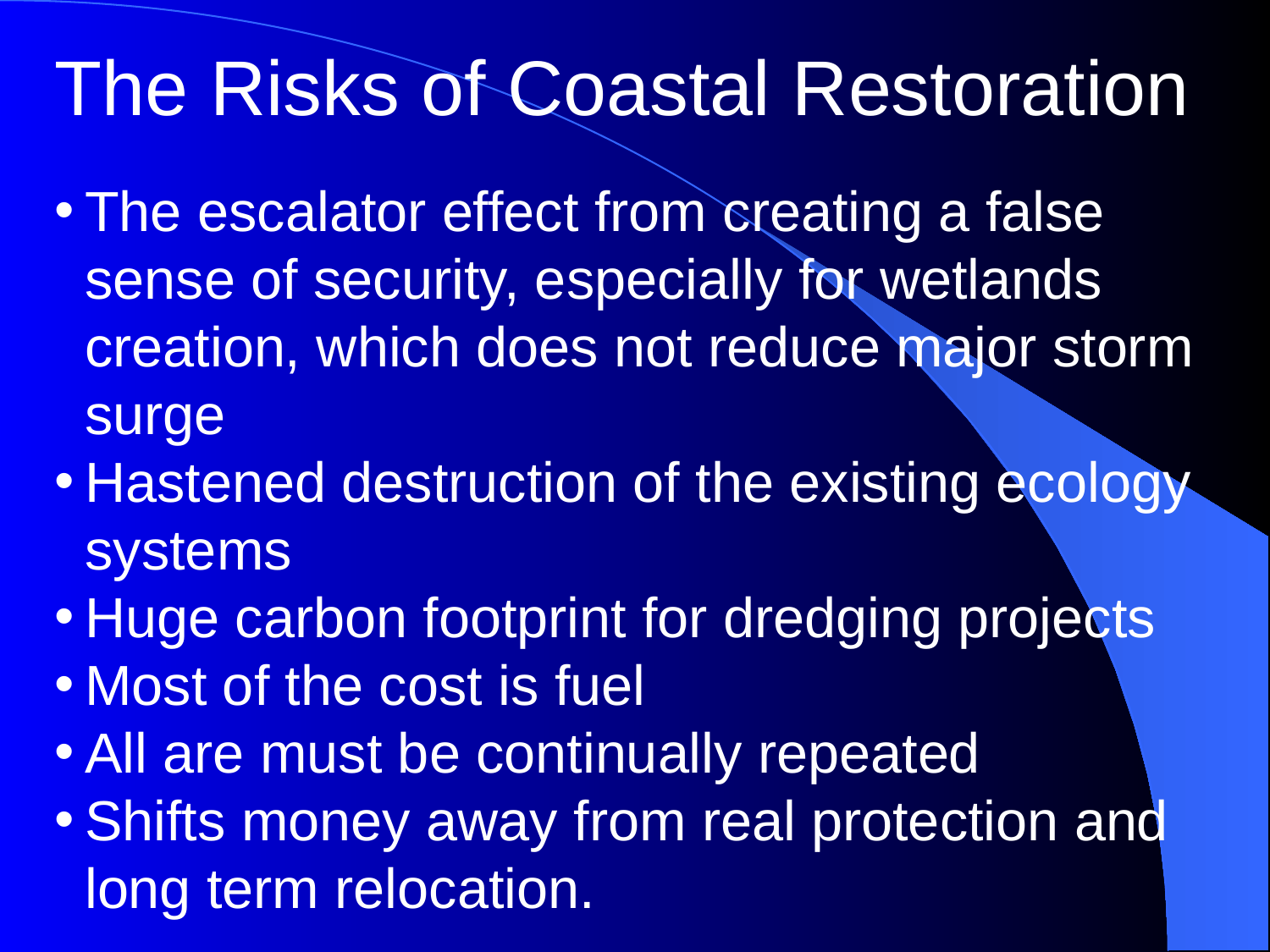

The Risks of Coastal Restoration
The escalator effect from creating a false sense of security, especially for wetlands creation, which does not reduce major storm surge
Hastened destruction of the existing ecology systems
Huge carbon footprint for dredging projects
Most of the cost is fuel
All are must be continually repeated
Shifts money away from real protection and long term relocation.